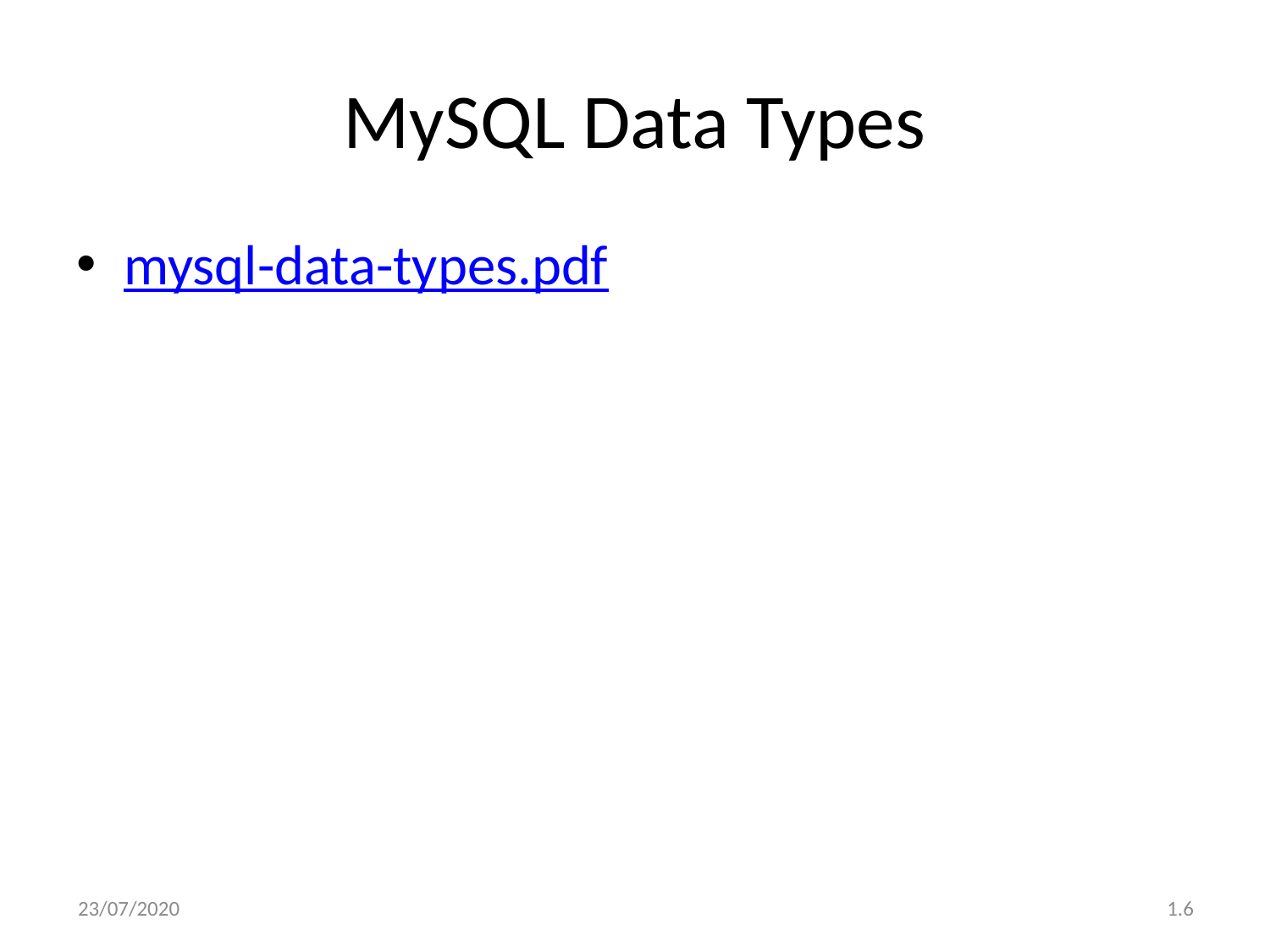

# MySQL Data Types
mysql-data-types.pdf
23/07/2020
1.6